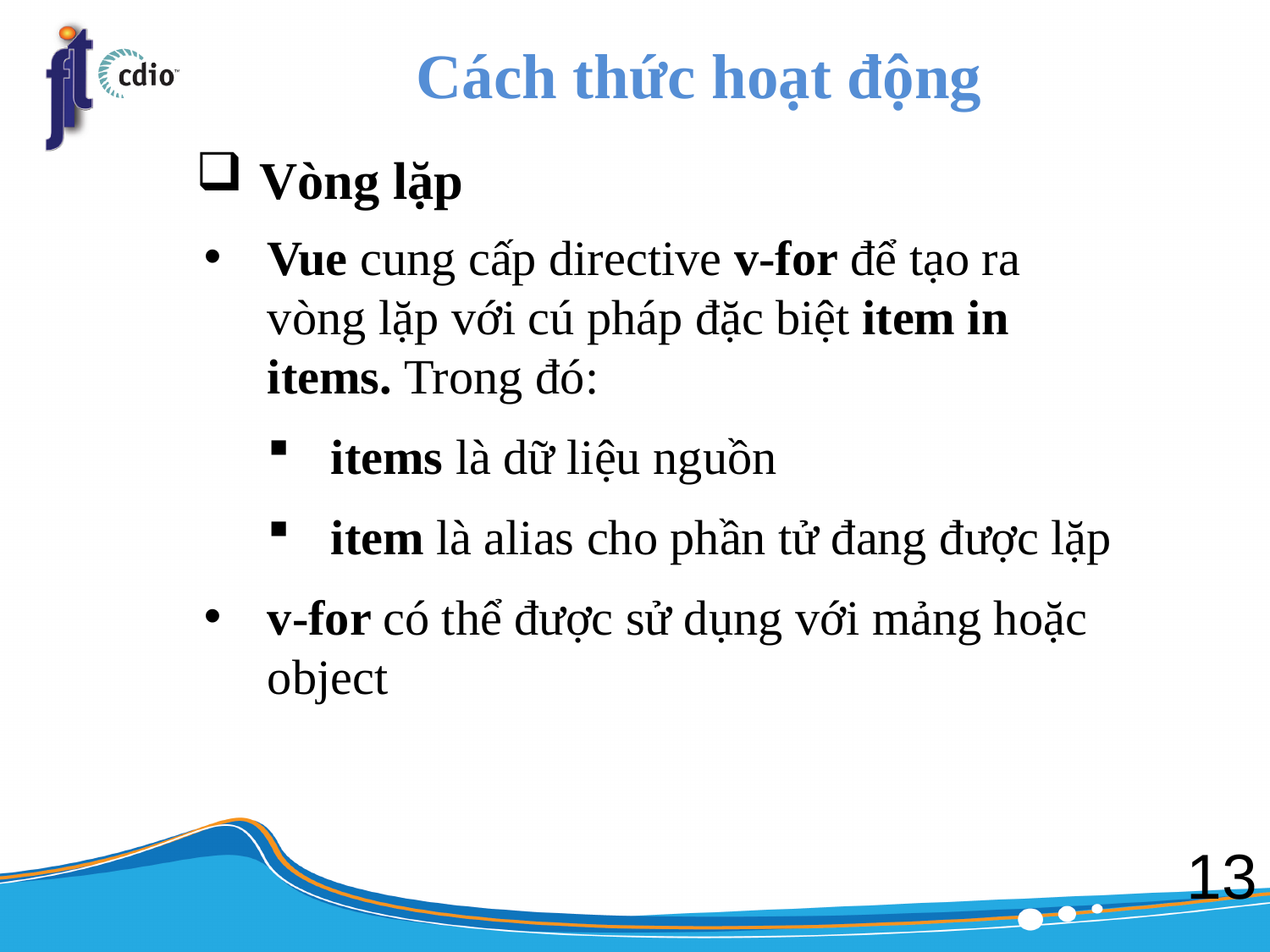

# Cách thức hoạt động
Vòng lặp
Vue cung cấp directive v-for để tạo ra vòng lặp với cú pháp đặc biệt item in items. Trong đó:
items là dữ liệu nguồn
item là alias cho phần tử đang được lặp
v-for có thể được sử dụng với mảng hoặc object
13